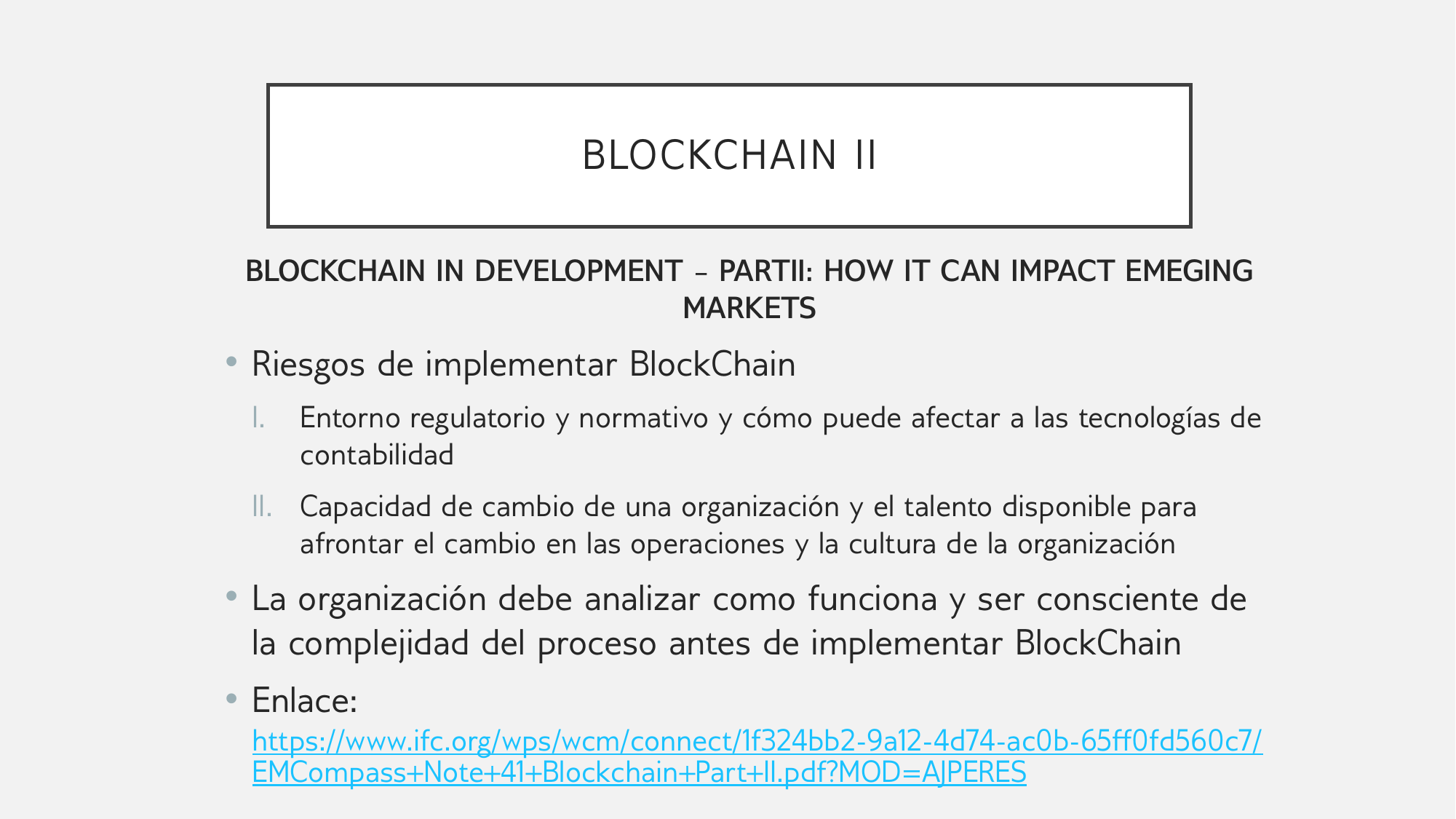

# Blockchain ii
BLOCKCHAIN IN DEVELOPMENT – PARTII: HOW IT CAN IMPACT EMEGING MARKETS
Riesgos de implementar BlockChain
Entorno regulatorio y normativo y cómo puede afectar a las tecnologías de contabilidad
Capacidad de cambio de una organización y el talento disponible para afrontar el cambio en las operaciones y la cultura de la organización
La organización debe analizar como funciona y ser consciente de la complejidad del proceso antes de implementar BlockChain
Enlace: https://www.ifc.org/wps/wcm/connect/1f324bb2-9a12-4d74-ac0b-65ff0fd560c7/EMCompass+Note+41+Blockchain+Part+II.pdf?MOD=AJPERES